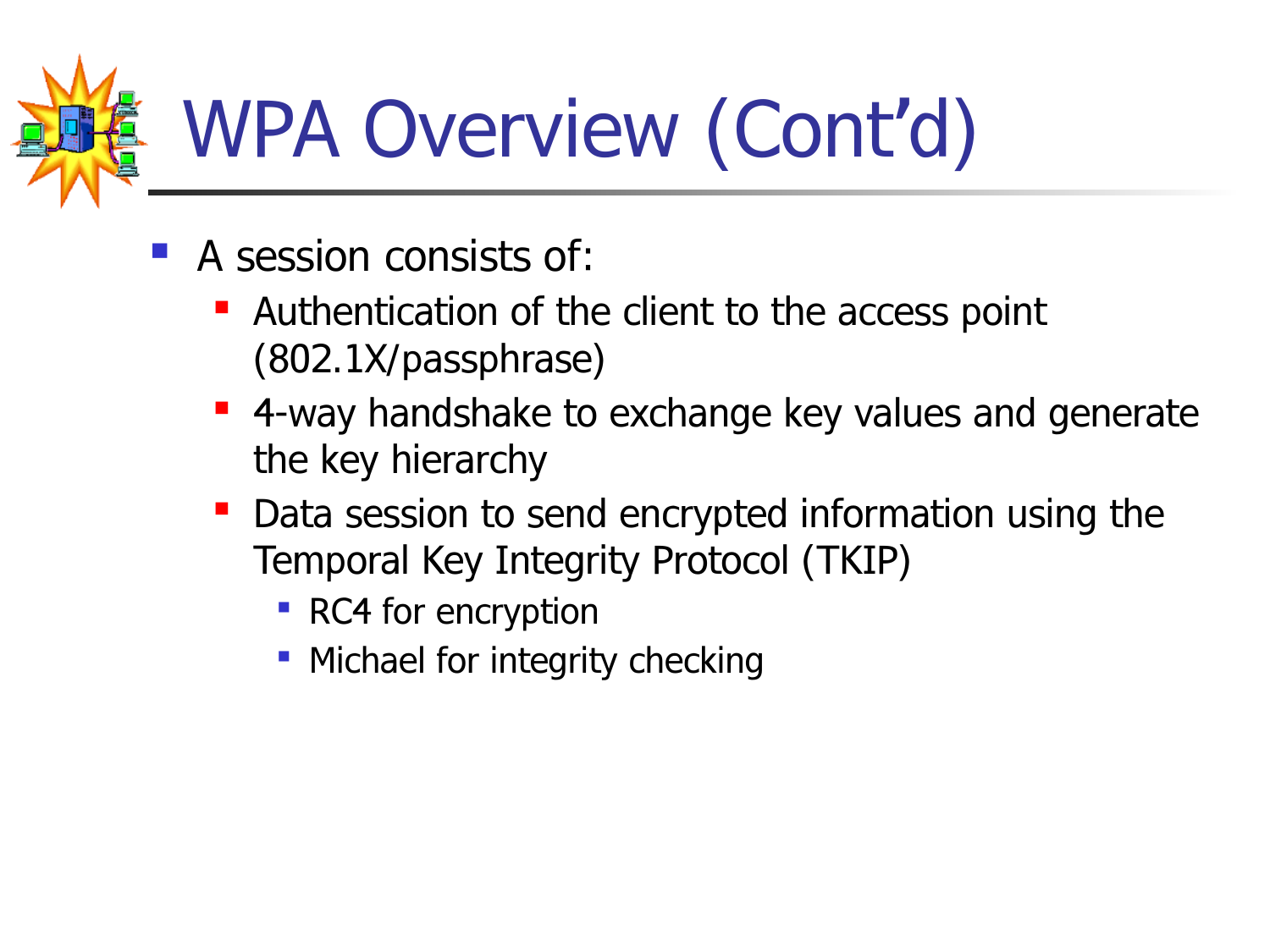

# WPA Overview (Cont’d)
A session consists of:
Authentication of the client to the access point (802.1X/passphrase)
4-way handshake to exchange key values and generate the key hierarchy
Data session to send encrypted information using the Temporal Key Integrity Protocol (TKIP)
RC4 for encryption
Michael for integrity checking